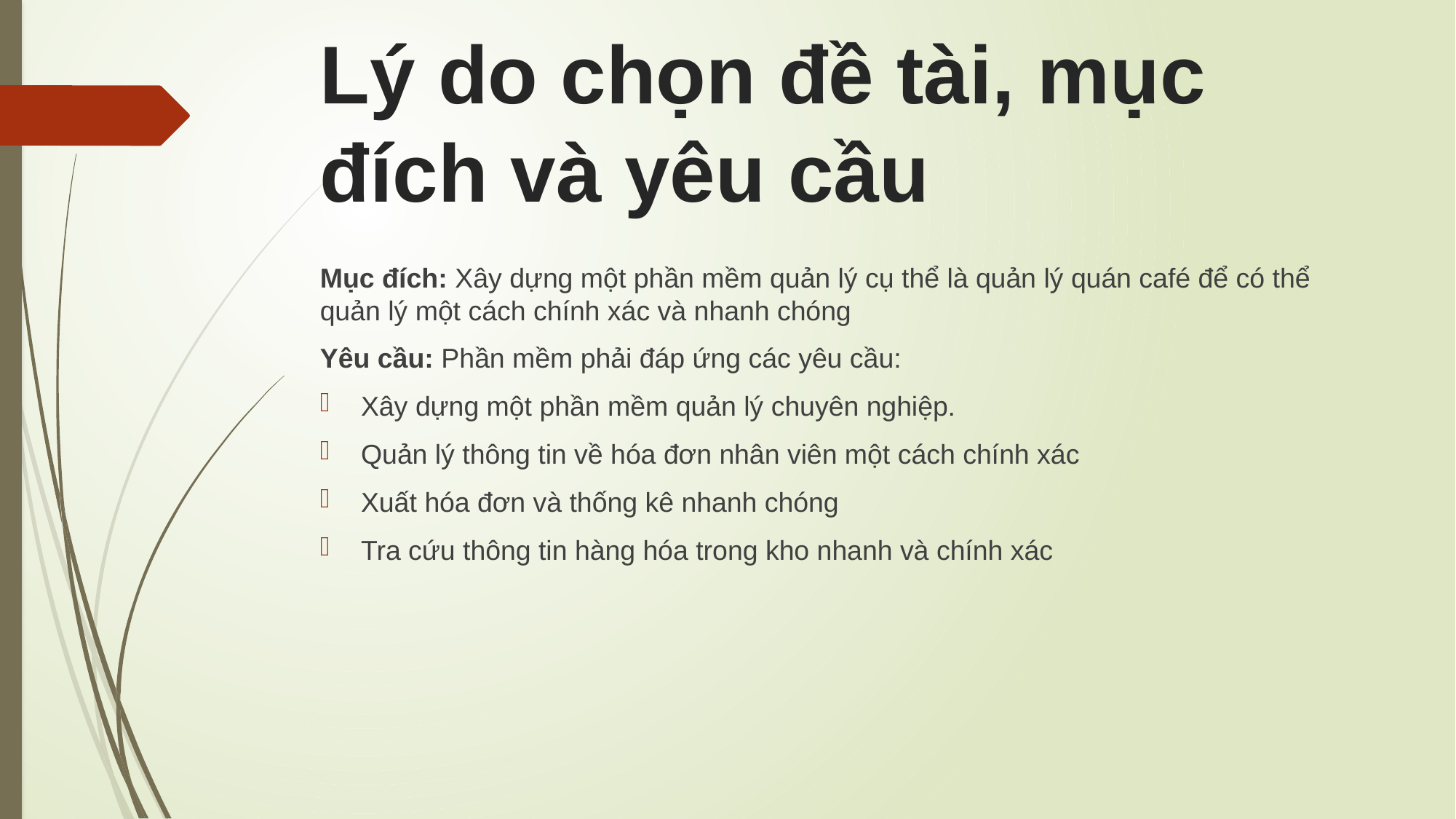

# Lý do chọn đề tài, mục đích và yêu cầu
Mục đích: Xây dựng một phần mềm quản lý cụ thể là quản lý quán café để có thể quản lý một cách chính xác và nhanh chóng
Yêu cầu: Phần mềm phải đáp ứng các yêu cầu:
Xây dựng một phần mềm quản lý chuyên nghiệp.
Quản lý thông tin về hóa đơn nhân viên một cách chính xác
Xuất hóa đơn và thống kê nhanh chóng
Tra cứu thông tin hàng hóa trong kho nhanh và chính xác